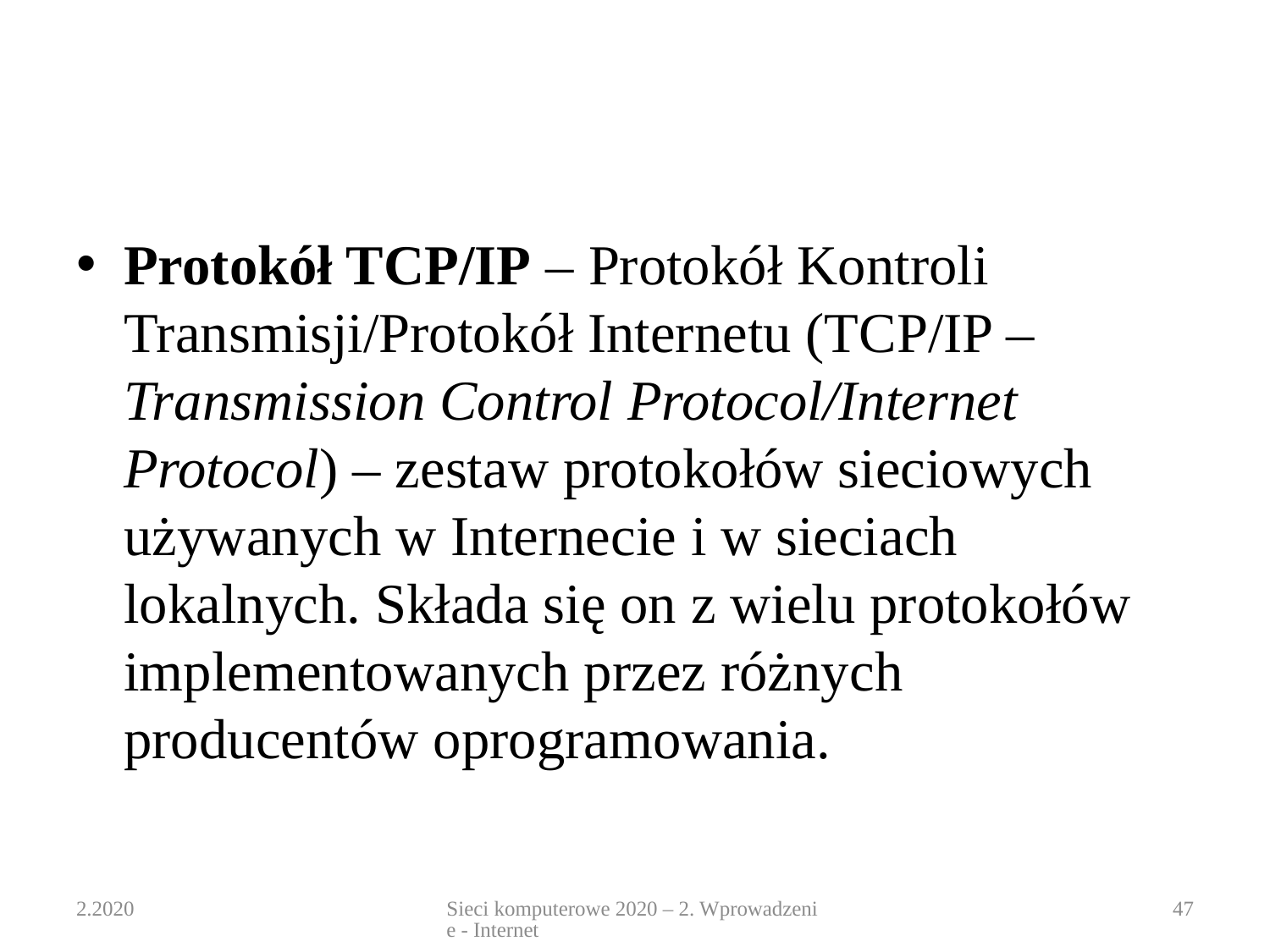

#
Protokół TCP/IP – Protokół Kontroli Transmisji/Protokół Internetu (TCP/IP – Transmission Control Protocol/Internet Protocol) – zestaw protokołów sieciowych używanych w Internecie i w sieciach lokalnych. Składa się on z wielu protokołów implementowanych przez różnych producentów oprogramowania.
2.2020
Sieci komputerowe 2020 – 2. Wprowadzenie - Internet
47